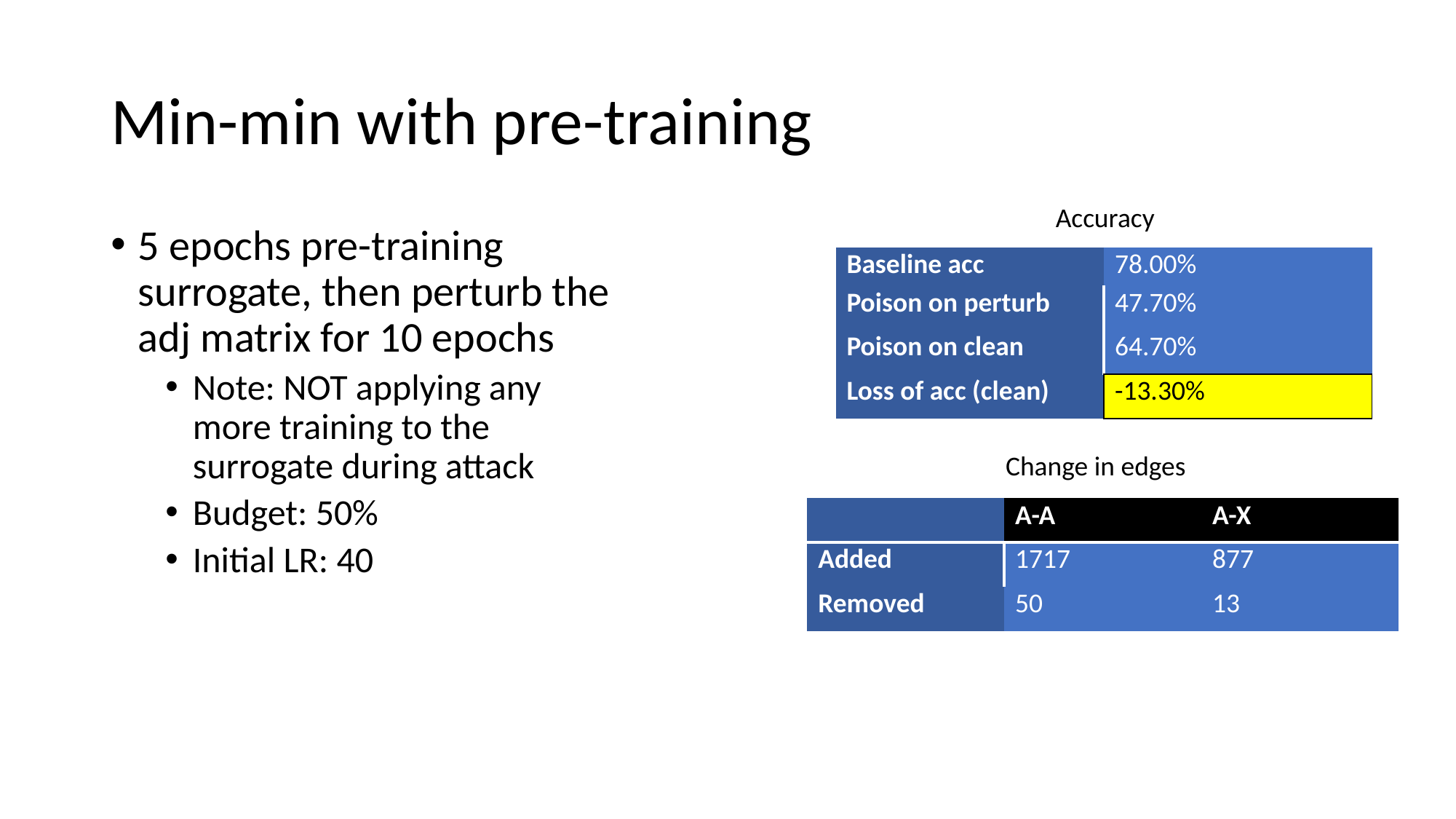

# Min-min with pre-training
Accuracy
5 epochs pre-training surrogate, then perturb the adj matrix for 10 epochs
Note: NOT applying any more training to the surrogate during attack
Budget: 50%
Initial LR: 40
| Baseline acc | 78.00% |
| --- | --- |
| Poison on perturb | 47.70% |
| Poison on clean | 64.70% |
| Loss of acc (clean) | -13.30% |
Change in edges
|  | A-A | A-X |
| --- | --- | --- |
| Added | 1717 | 877 |
| Removed | 50 | 13 |